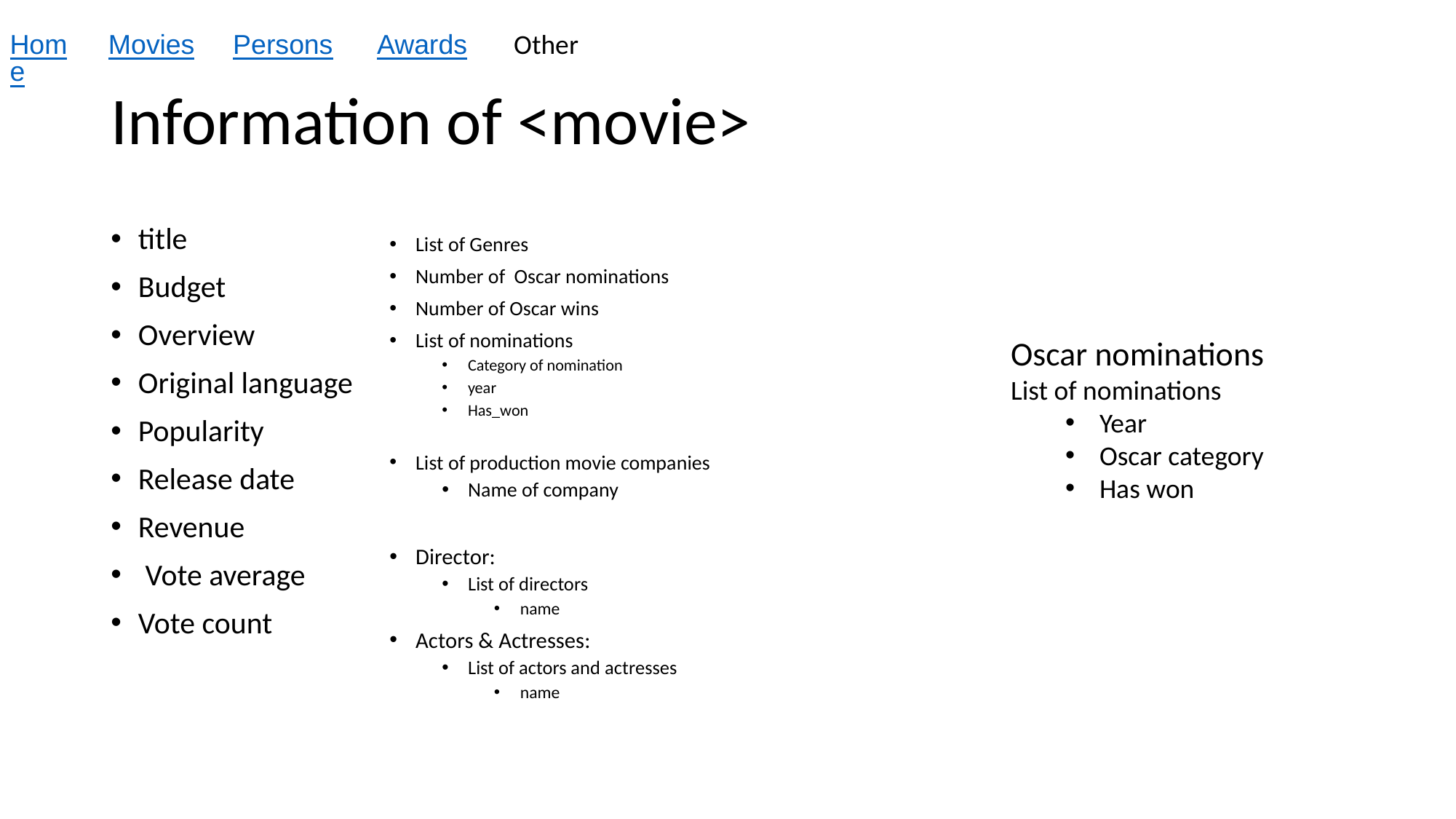

Home
Movies
Persons
Awards
Other
# Information of <movie>
title
Budget
Overview
Original language
Popularity
Release date
Revenue
 Vote average
Vote count

List of Genres
Number of  Oscar nominations
Number of Oscar wins
List of nominations
Category of nomination
year
Has_won

List of production movie companies
Name of company

Director:
List of directors
name
Actors & Actresses:
List of actors and actresses
name

Oscar nominations
List of nominations
Year
Oscar category
Has won